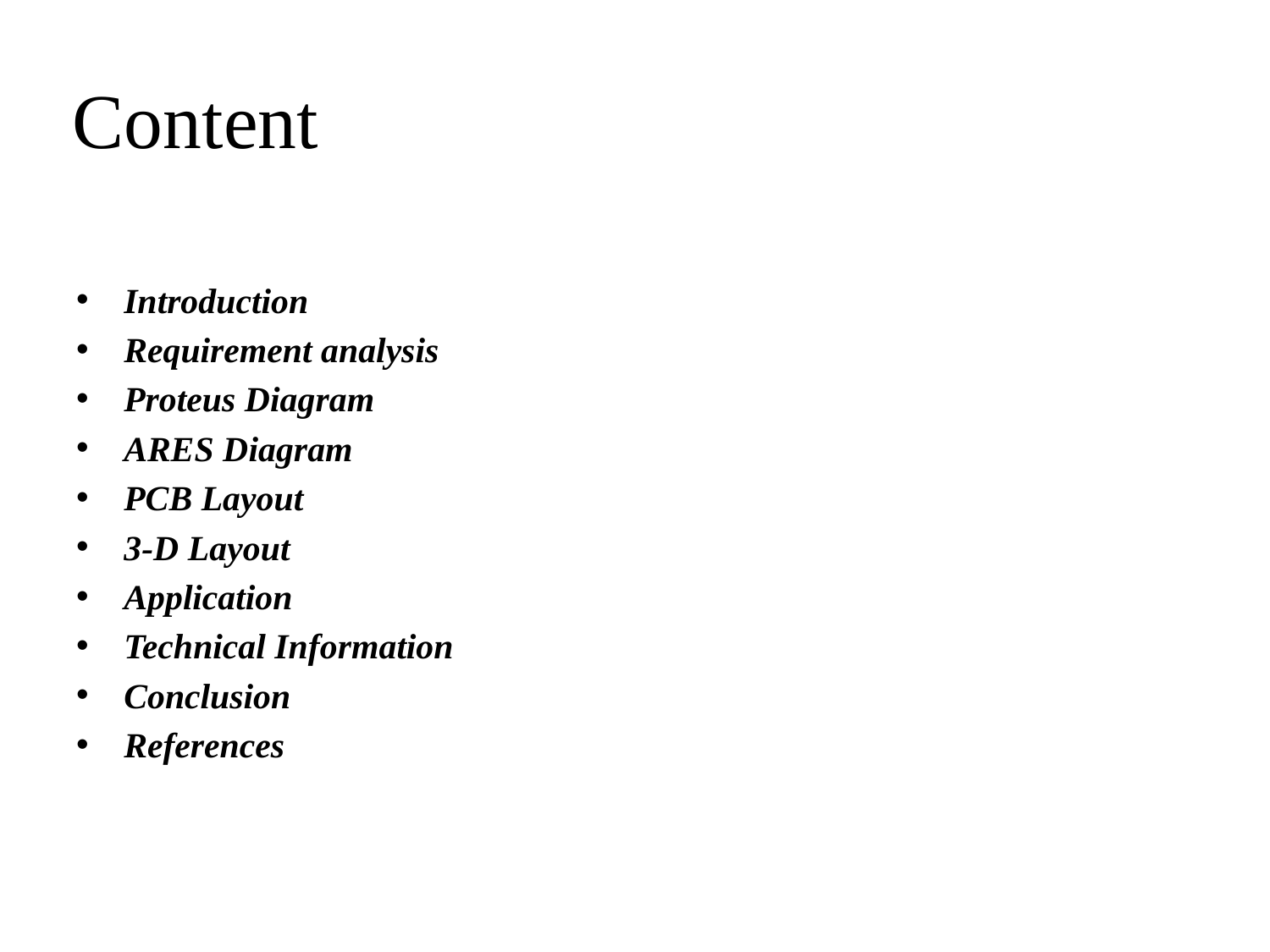

# Content

Introduction
Requirement analysis
Proteus Diagram
ARES Diagram
PCB Layout
3-D Layout
Application
Technical Information
Conclusion
References